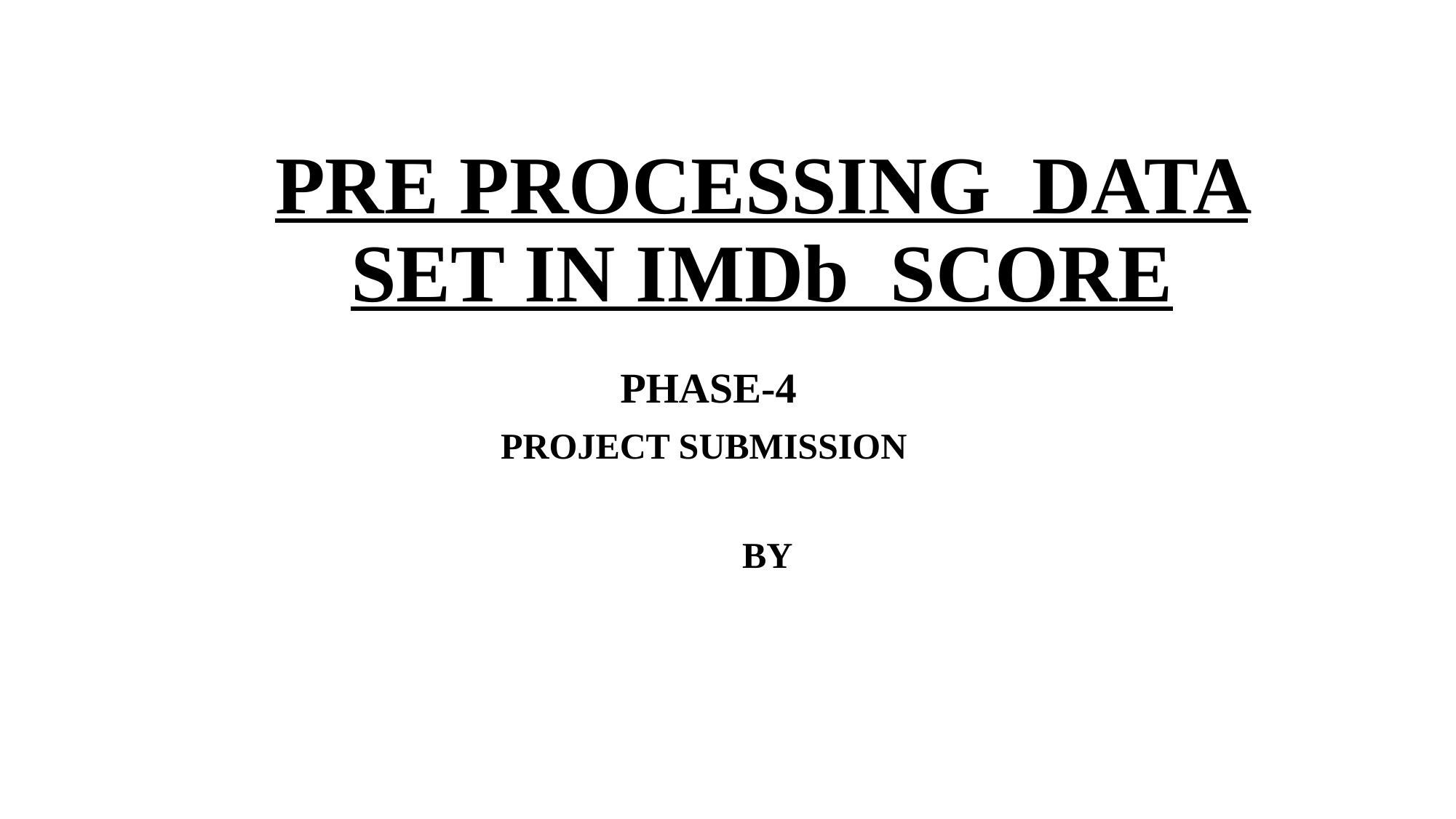

# PRE PROCESSING  DATA SET IN IMDb  SCORE

PHASE-4
PROJECT SUBMISSION

             BY